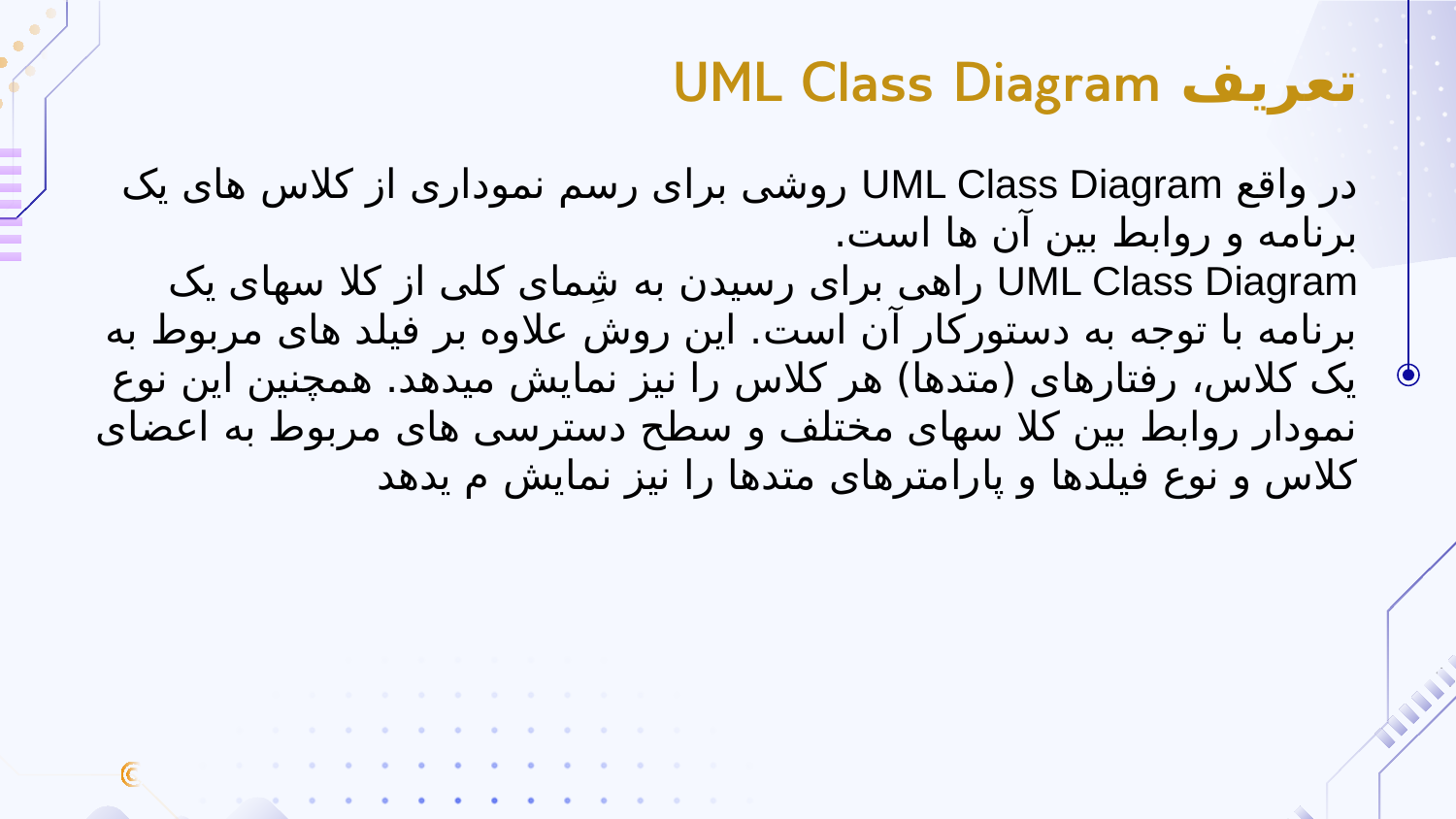

تعریف UML Class Diagram
در واقع UML Class Diagram روشی برای رسم نموداری از کلاس های یک برنامه و روابط بین آن ها است.
UML Class Diagram راهی برای رسیدن به شِمای کلی از کلا سهای یک برنامه با توجه به دستورکار آن است. این روش علاوه بر فیلد های مربوط به یک کلاس، رفتارهای (متدها) هر کلاس را نیز نمایش میدهد. همچنین این نوع نمودار روابط بین کلا سهای مختلف و سطح دسترسی های مربوط به اعضای کلاس و نوع فیلدها و پارامترهای متدها را نیز نمایش م یدهد